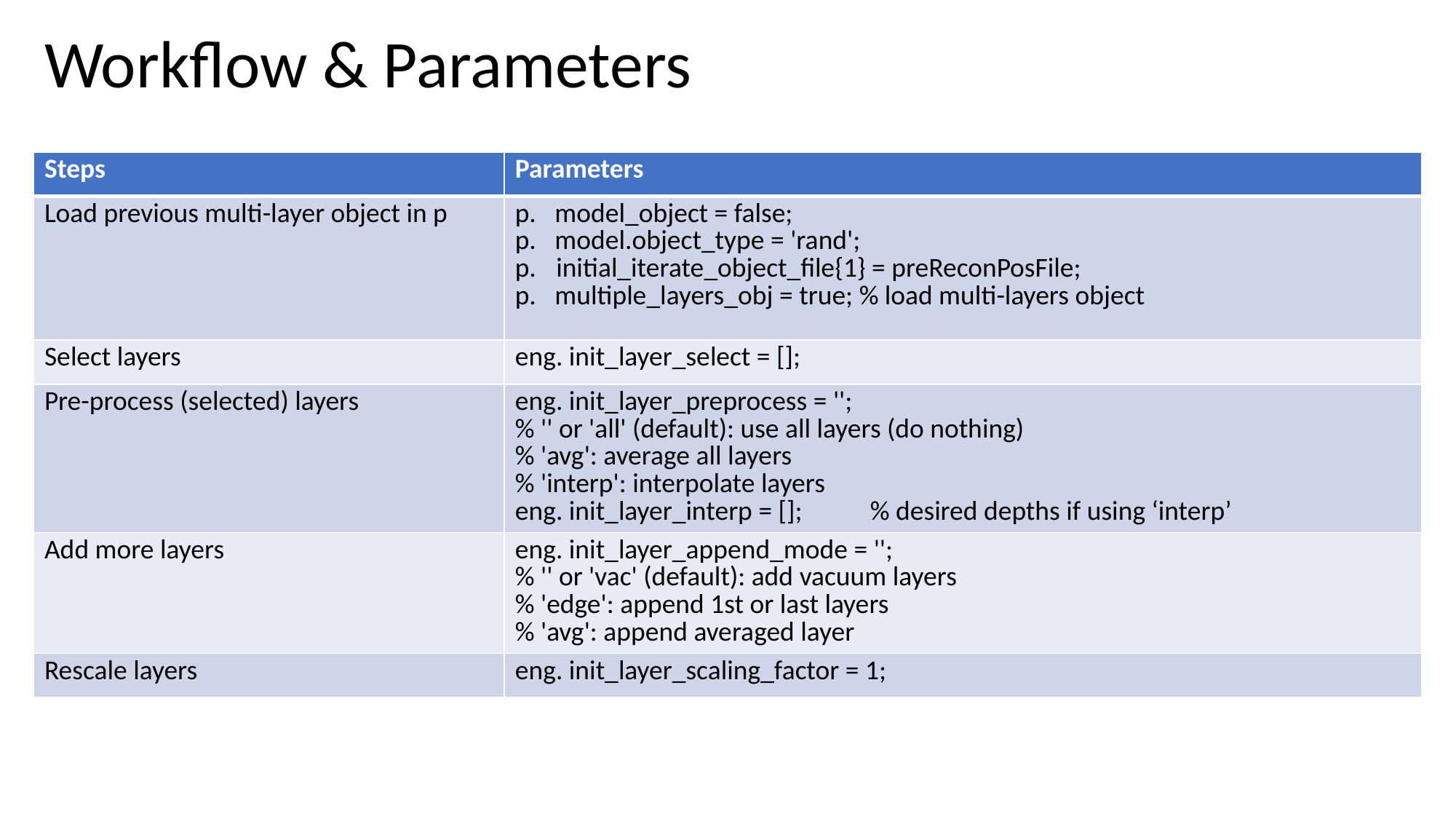

# Workflow & Parameters
| Steps | Parameters |
| --- | --- |
| Load previous multi-layer object in p | p. model\_object = false; p. model.object\_type = 'rand'; initial\_iterate\_object\_file{1} = preReconPosFile; p. multiple\_layers\_obj = true; % load multi-layers object |
| Select layers | eng. init\_layer\_select = []; |
| Pre-process (selected) layers | eng. init\_layer\_preprocess = ''; % '' or 'all' (default): use all layers (do nothing) % 'avg': average all layers % 'interp': interpolate layers eng. init\_layer\_interp = []; % desired depths if using ‘interp’ |
| Add more layers | eng. init\_layer\_append\_mode = ''; % '' or 'vac' (default): add vacuum layers % 'edge': append 1st or last layers % 'avg': append averaged layer |
| Rescale layers | eng. init\_layer\_scaling\_factor = 1; |